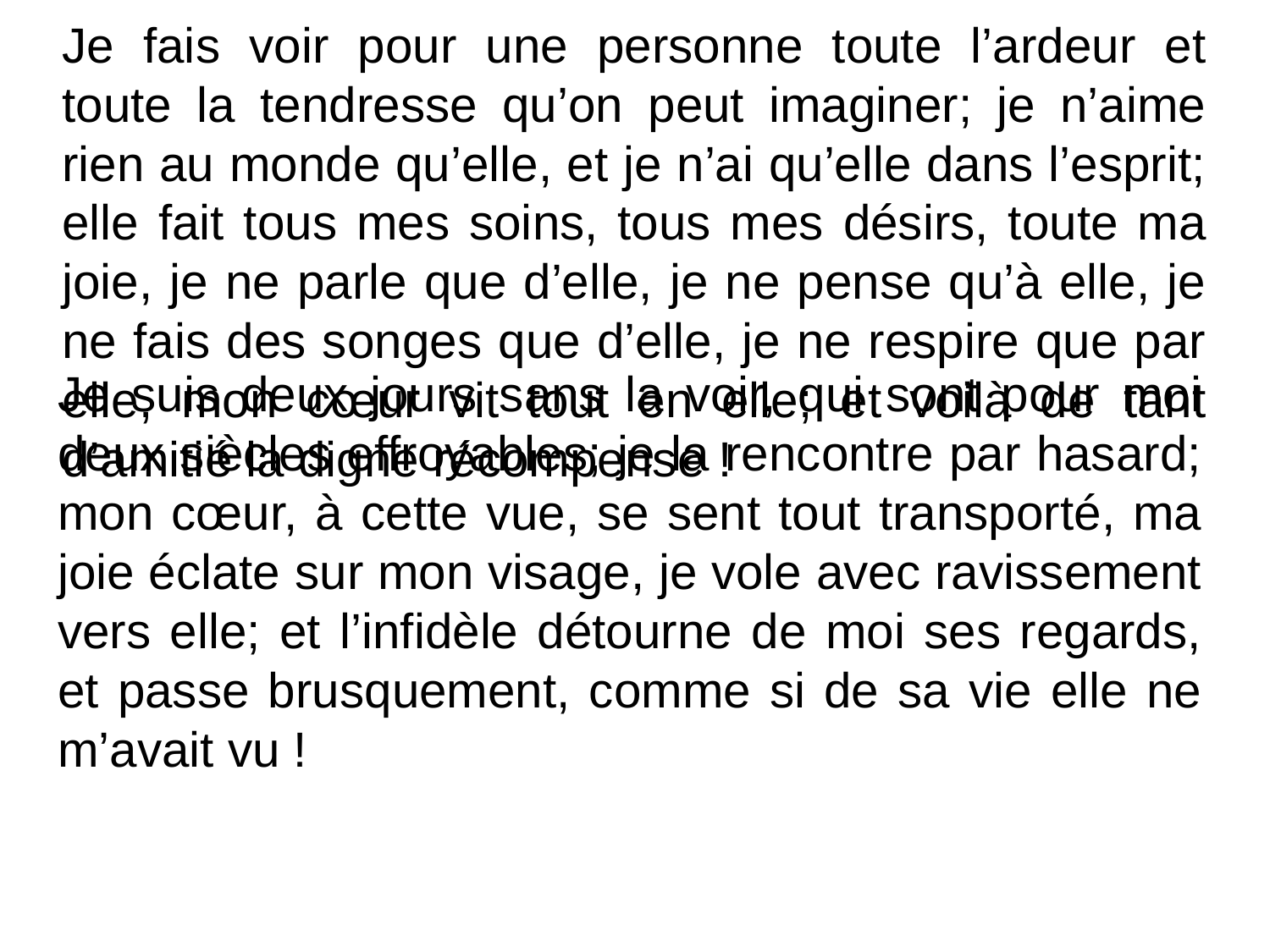

Je fais voir pour une personne toute l’ardeur et toute la tendresse qu’on peut imaginer; je n’aime rien au monde qu’elle, et je n’ai qu’elle dans l’esprit; elle fait tous mes soins, tous mes désirs, toute ma joie, je ne parle que d’elle, je ne pense qu’à elle, je ne fais des songes que d’elle, je ne respire que par elle, mon cœur vit tout en elle; et voilà de tant d’amitié la digne récompense !
Je suis deux jours sans la voir, qui sont pour moi deux siècles effroyables; je la rencontre par hasard; mon cœur, à cette vue, se sent tout transporté, ma joie éclate sur mon visage, je vole avec ravissement vers elle; et l’infidèle détourne de moi ses regards, et passe brusquement, comme si de sa vie elle ne m’avait vu !